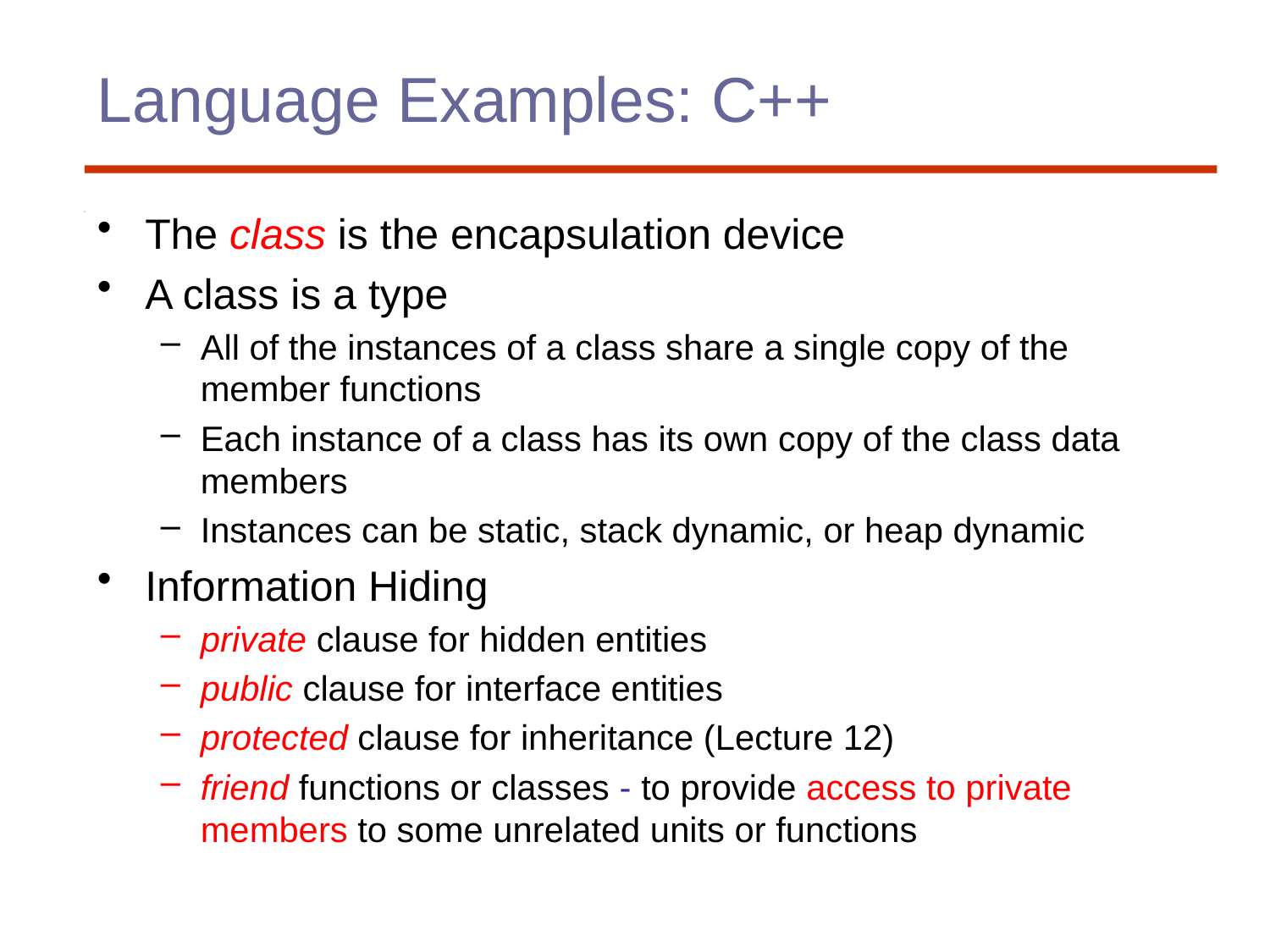

# Language Examples: C++
The class is the encapsulation device
A class is a type
All of the instances of a class share a single copy of the member functions
Each instance of a class has its own copy of the class data members
Instances can be static, stack dynamic, or heap dynamic
Information Hiding
private clause for hidden entities
public clause for interface entities
protected clause for inheritance (Lecture 12)
friend functions or classes - to provide access to private members to some unrelated units or functions